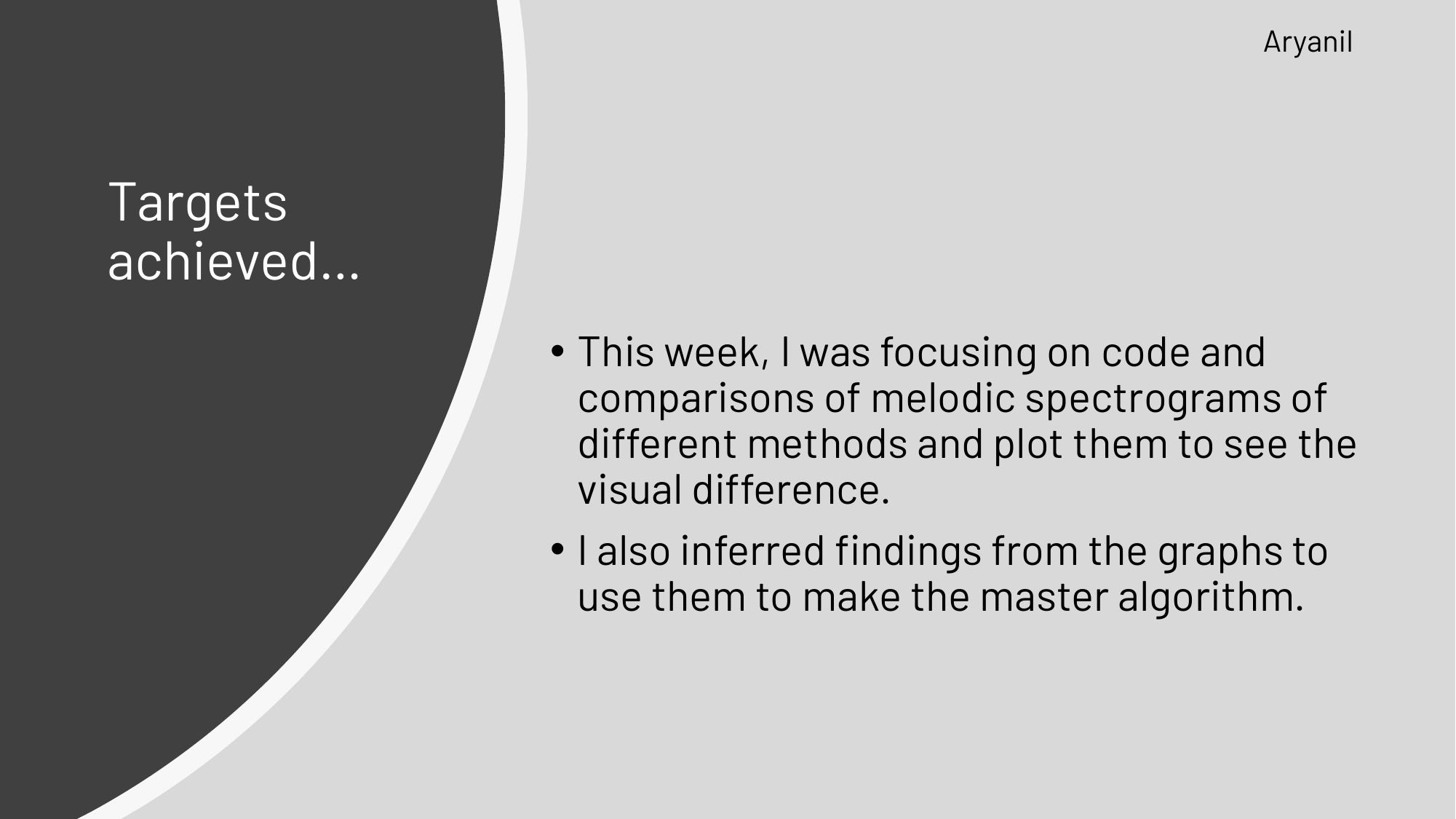

Aryanil
# Targets achieved…
This week, I was focusing on code and comparisons of melodic spectrograms of different methods and plot them to see the visual difference.
I also inferred findings from the graphs to use them to make the master algorithm.